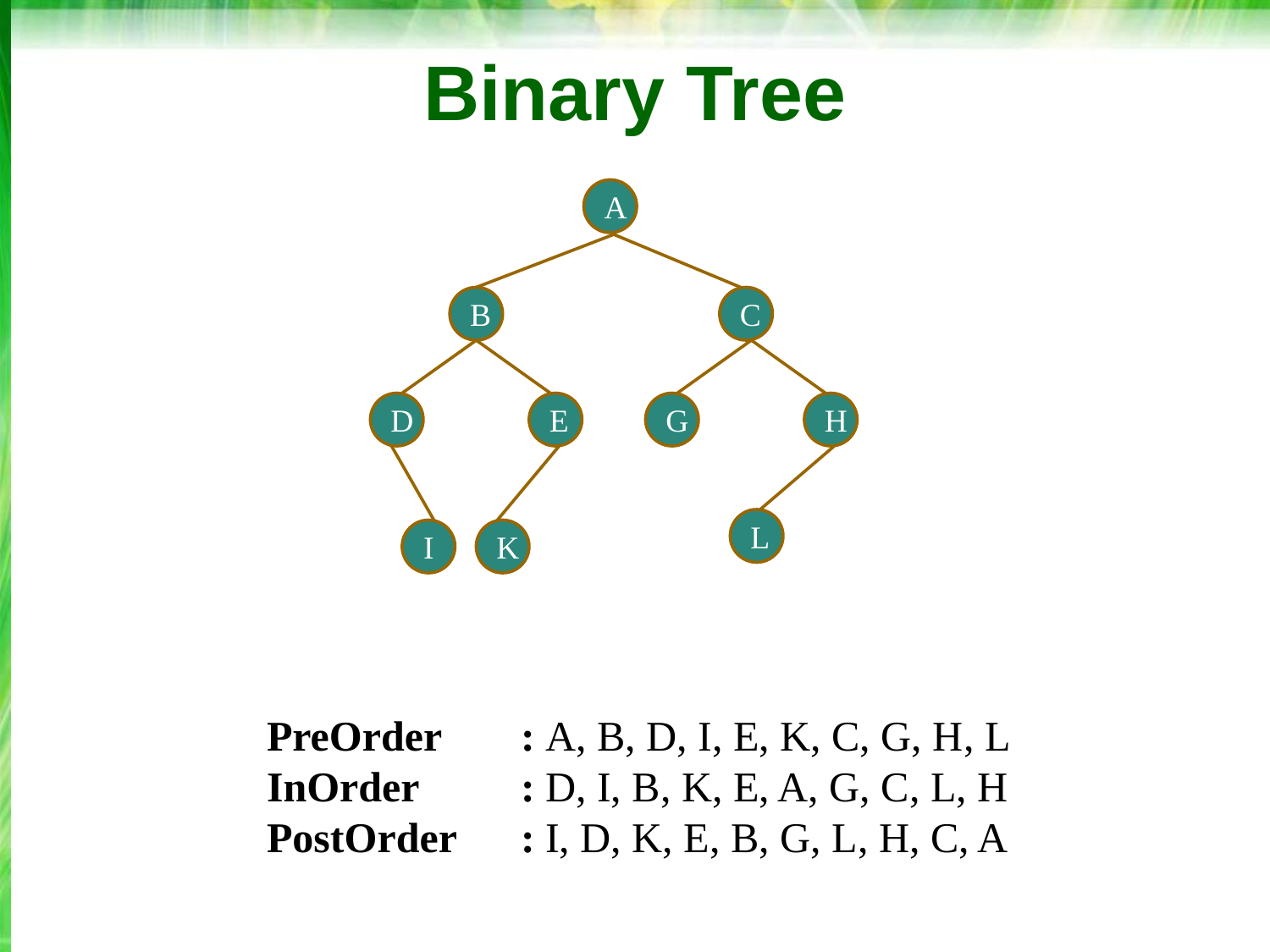

# Binary Tree
A
B
C
D
E
G
H
L
I
K
PreOrder	: A, B, D, I, E, K, C, G, H, L
InOrder	: D, I, B, K, E, A, G, C, L, H
PostOrder	: I, D, K, E, B, G, L, H, C, A
19